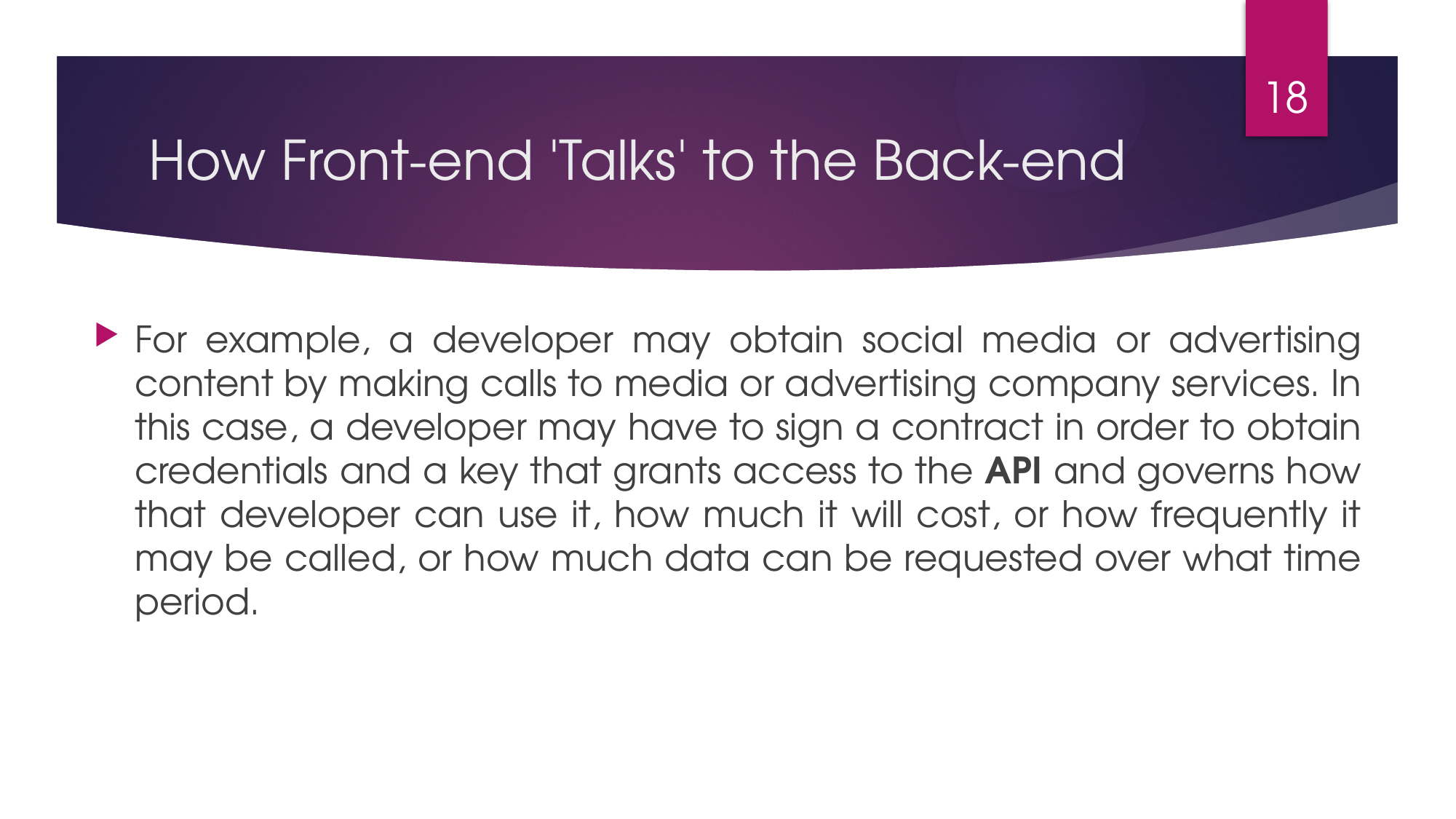

18
# How Front-end 'Talks' to the Back-end
For example, a developer may obtain social media or advertising content by making calls to media or advertising company services. In this case, a developer may have to sign a contract in order to obtain credentials and a key that grants access to the API and governs how that developer can use it, how much it will cost, or how frequently it may be called, or how much data can be requested over what time period.